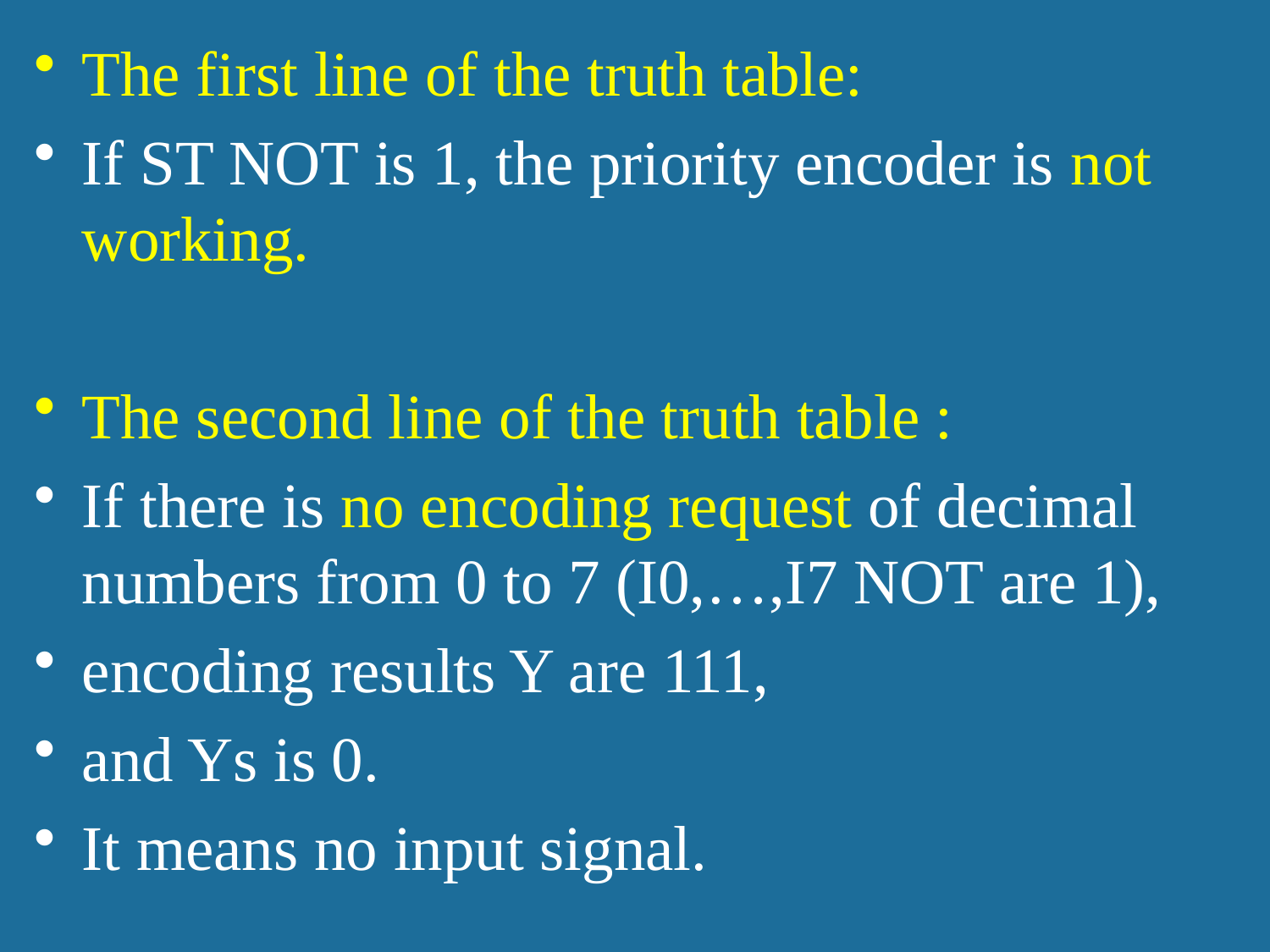

The first line of the truth table:
If ST NOT is 1, the priority encoder is not working.

The second line of the truth table :
If there is no encoding request of decimal numbers from 0 to 7 (I0,…,I7 NOT are 1),
encoding results Y are 111,
and Ys is 0.
It means no input signal.